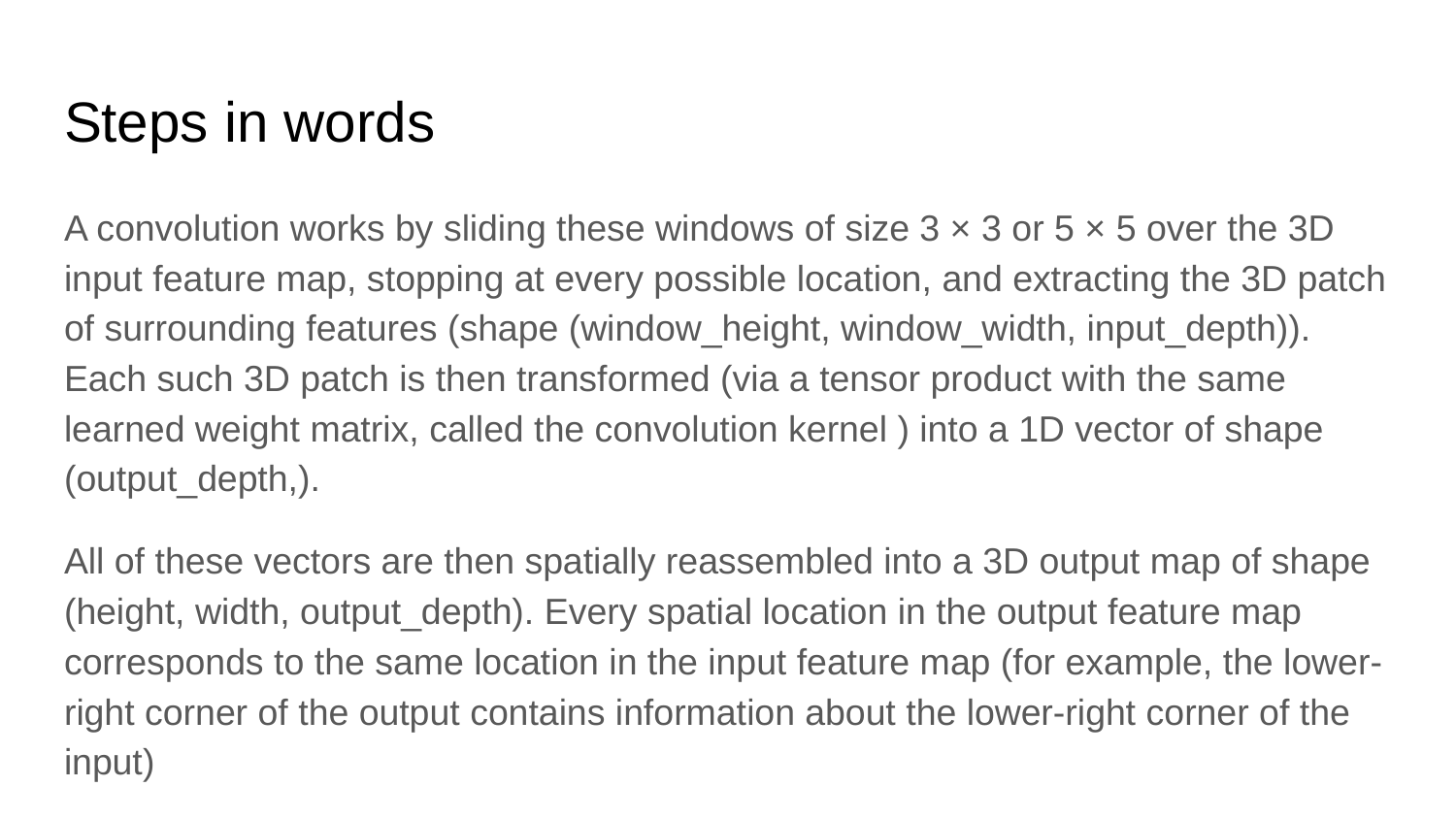

# Steps in words
A convolution works by sliding these windows of size 3 × 3 or 5 × 5 over the 3D input feature map, stopping at every possible location, and extracting the 3D patch of surrounding features (shape (window_height, window_width, input_depth)). Each such 3D patch is then transformed (via a tensor product with the same learned weight matrix, called the convolution kernel ) into a 1D vector of shape (output_depth,).
All of these vectors are then spatially reassembled into a 3D output map of shape (height, width, output_depth). Every spatial location in the output feature map corresponds to the same location in the input feature map (for example, the lower-right corner of the output contains information about the lower-right corner of the input)